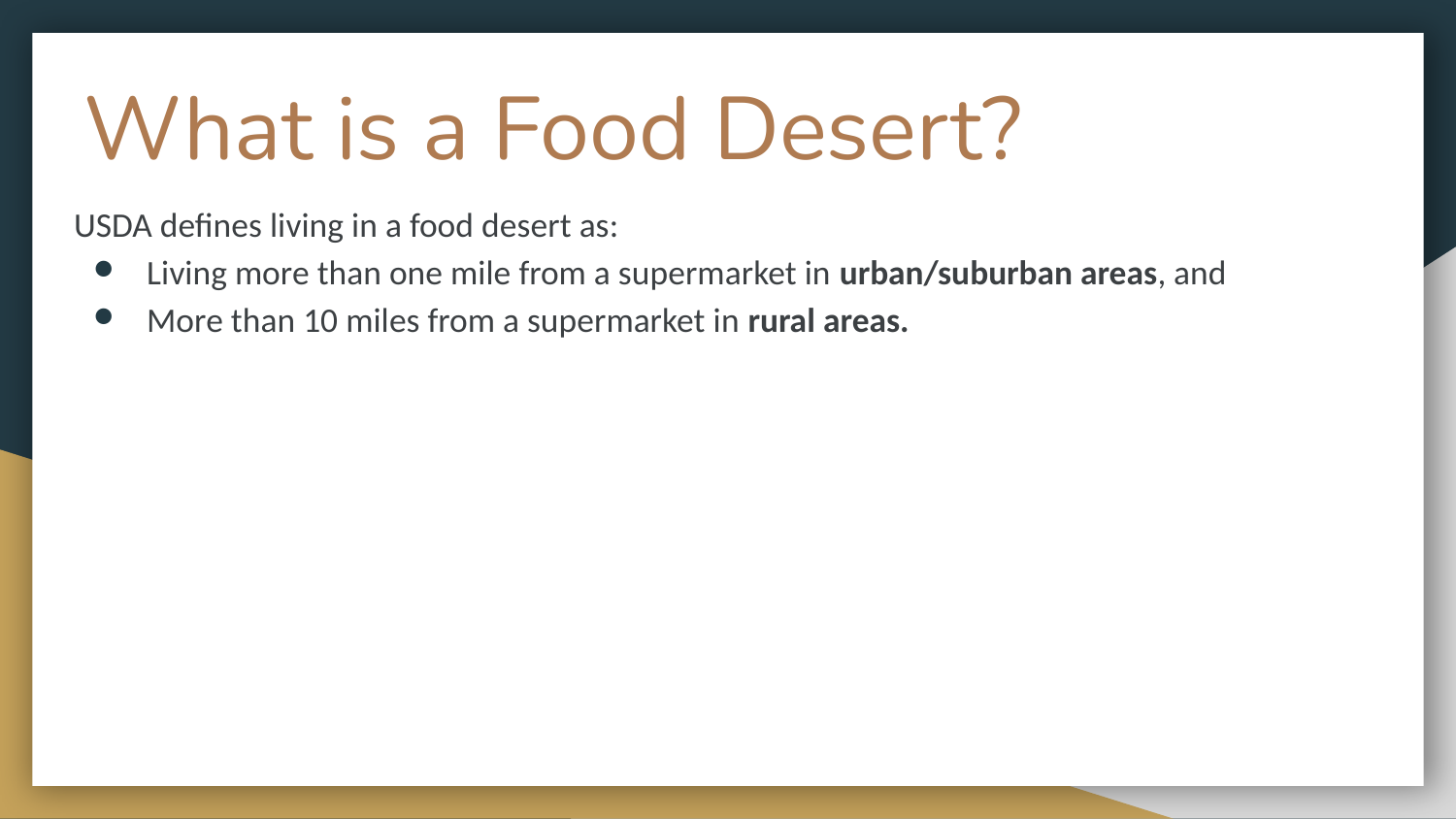

# What is a Food Desert?
USDA defines living in a food desert as:
Living more than one mile from a supermarket in urban/suburban areas, and
More than 10 miles from a supermarket in rural areas.